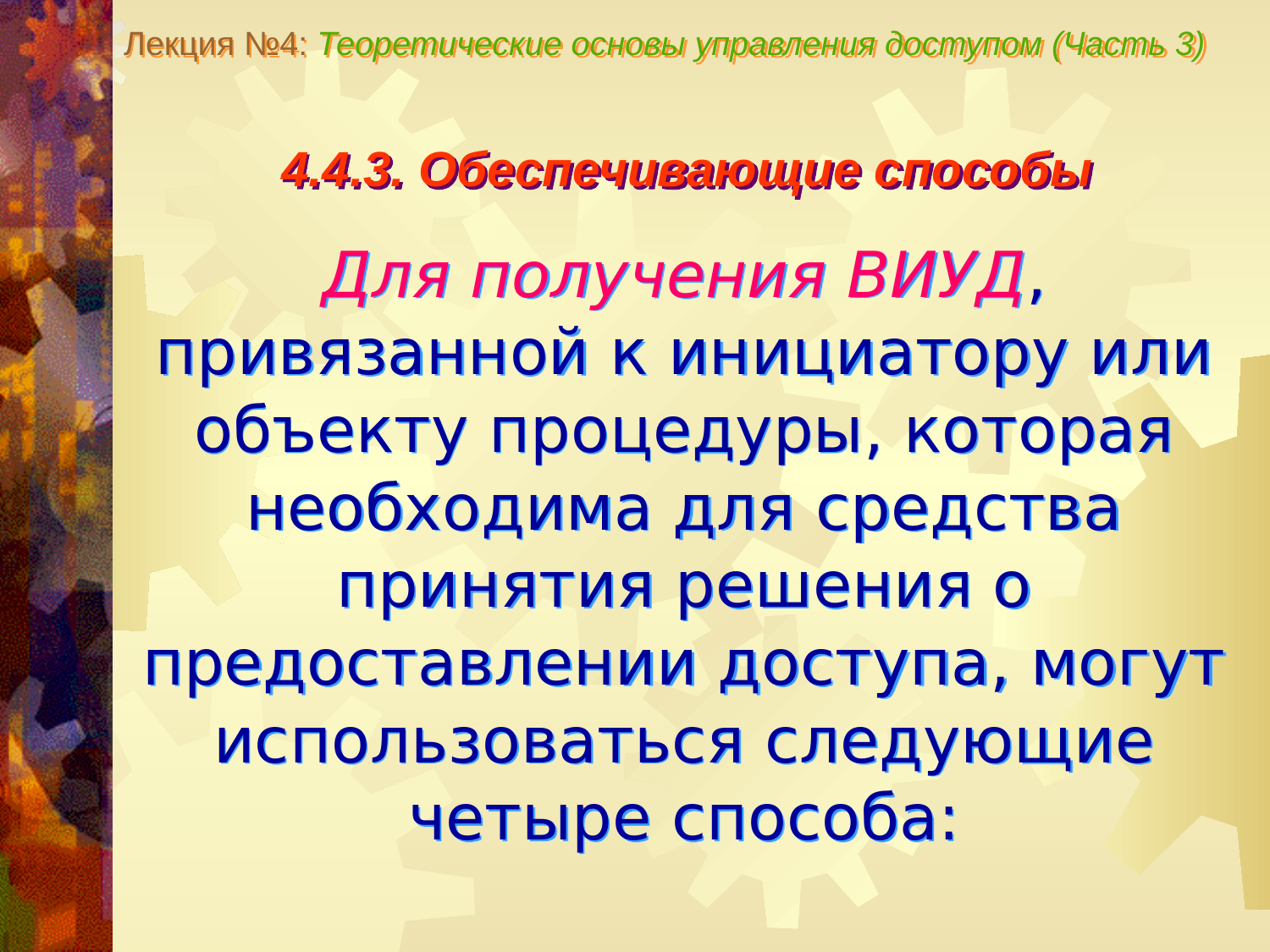

Лекция №4: Теоретические основы управления доступом (Часть 3)
4.4.3. Обеспечивающие способы
Для получения ВИУД, привязанной к инициатору или объекту процедуры, которая необходима для средства принятия решения о предоставлении доступа, могут использоваться следующие четыре способа: